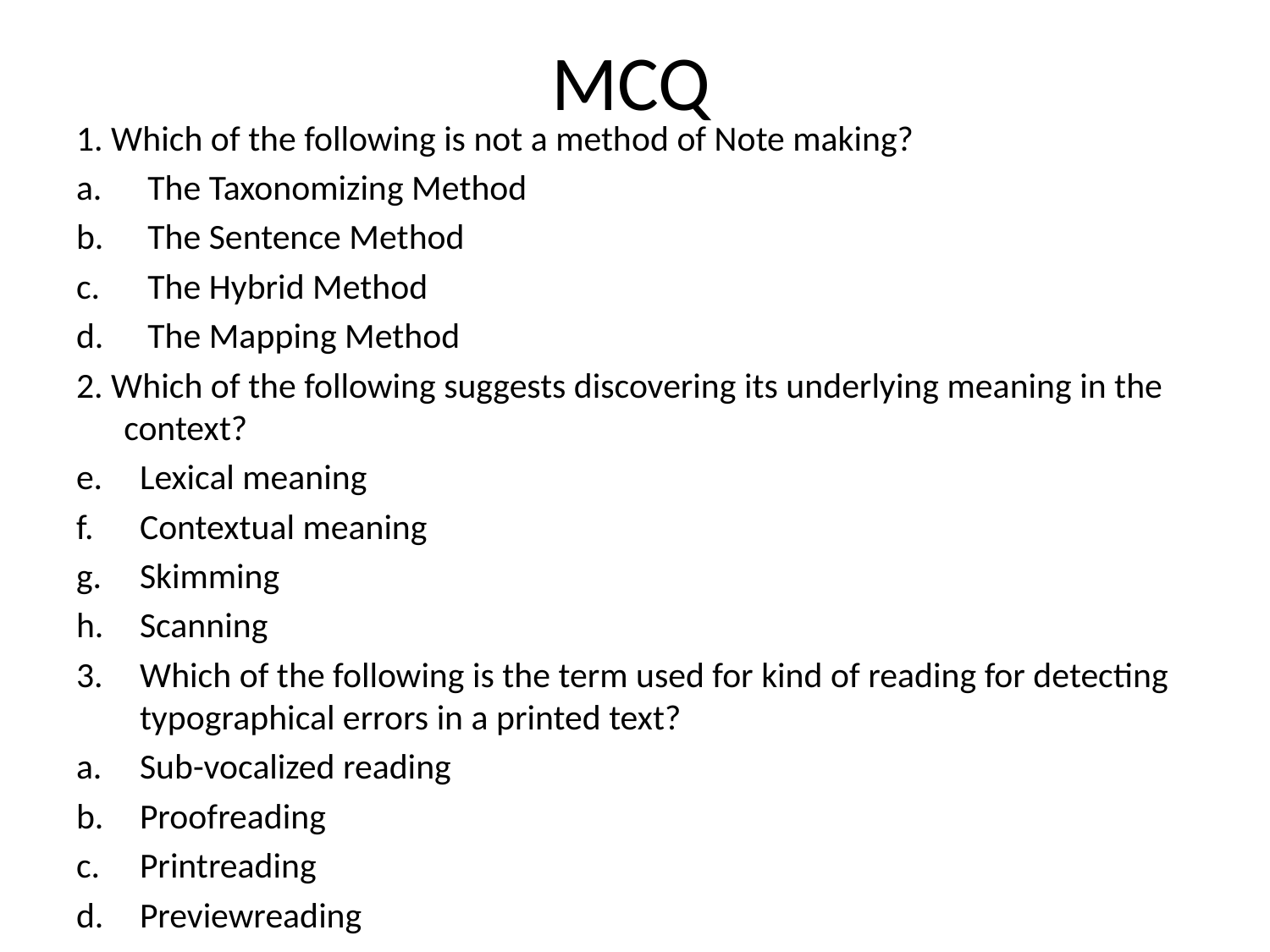

# MCQ
1. Which of the following is not a method of Note making?
The Taxonomizing Method
The Sentence Method
The Hybrid Method
The Mapping Method
2. Which of the following suggests discovering its underlying meaning in the context?
Lexical meaning
Contextual meaning
Skimming
Scanning
Which of the following is the term used for kind of reading for detecting typographical errors in a printed text?
Sub-vocalized reading
Proofreading
Printreading
Previewreading